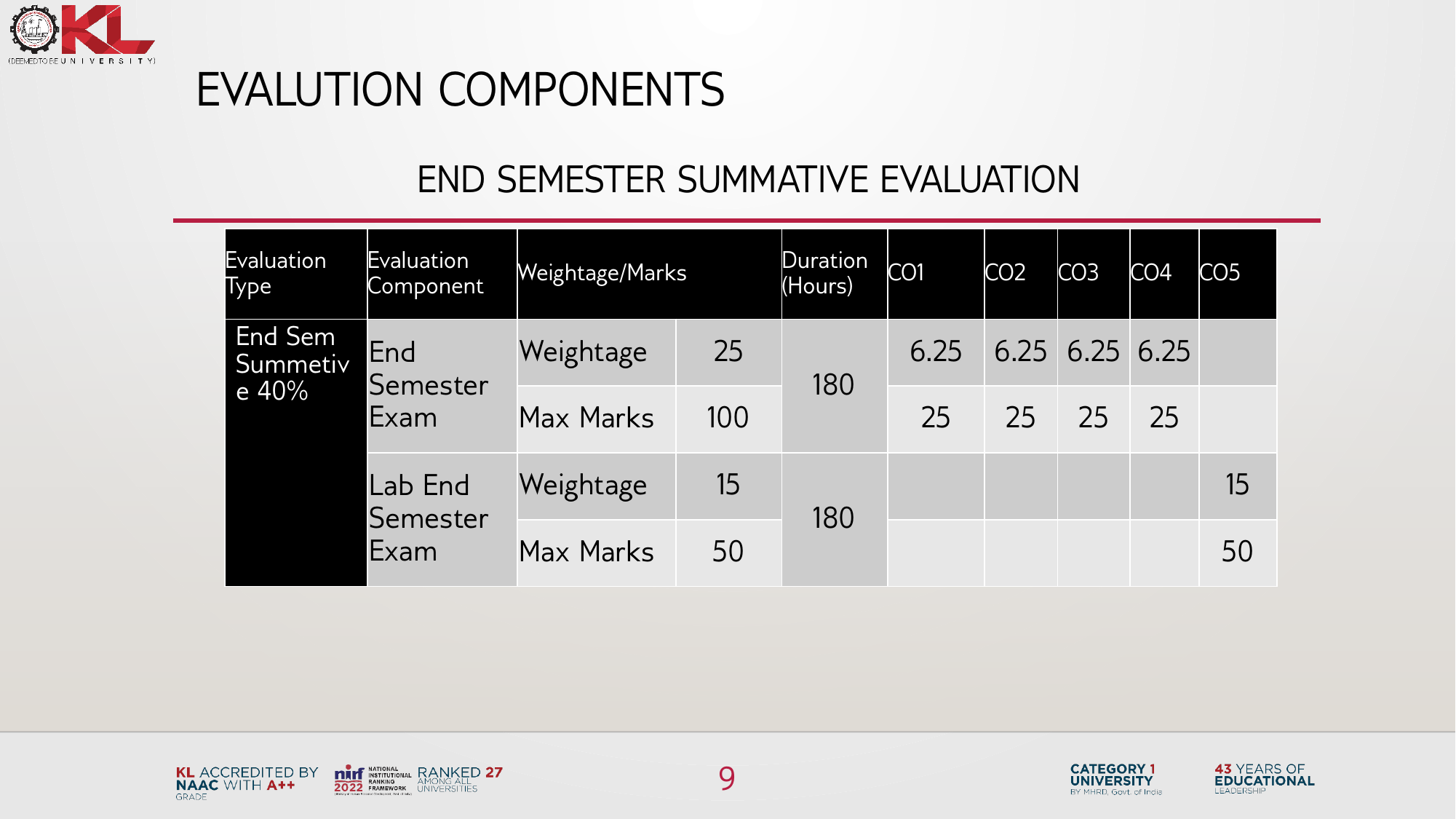

EVALUTION COMPONENTS
# End Semester Summative Evaluation
| Evaluation Type | Evaluation Component | Weightage/Marks |  | Duration (Hours) | CO1 | CO2 | CO3 | CO4 | CO5 |
| --- | --- | --- | --- | --- | --- | --- | --- | --- | --- |
| End Sem Summetive 40% | End Semester Exam | Weightage | 25 | 180 | 6.25 | 6.25 | 6.25 | 6.25 |  |
|  |  | Max Marks | 100 |  | 25 | 25 | 25 | 25 |  |
|  | Lab End Semester Exam | Weightage | 15 | 180 |  |  |  |  | 15 |
|  |  | Max Marks | 50 |  |  |  |  |  | 50 |
9